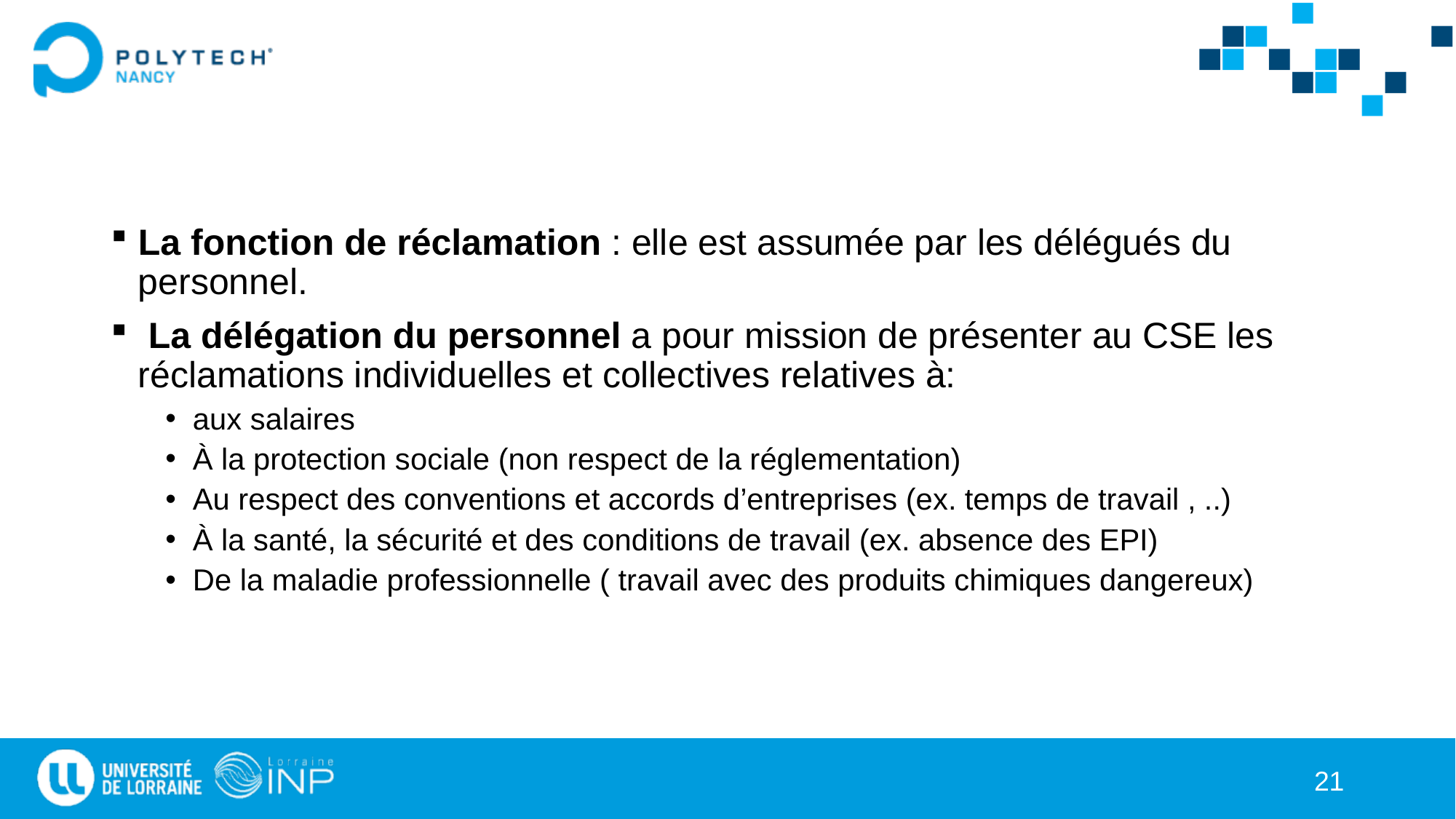

#
La fonction de réclamation : elle est assumée par les délégués du personnel.
 La délégation du personnel a pour mission de présenter au CSE les réclamations individuelles et collectives relatives à:
aux salaires
À la protection sociale (non respect de la réglementation)
Au respect des conventions et accords d’entreprises (ex. temps de travail , ..)
À la santé, la sécurité et des conditions de travail (ex. absence des EPI)
De la maladie professionnelle ( travail avec des produits chimiques dangereux)